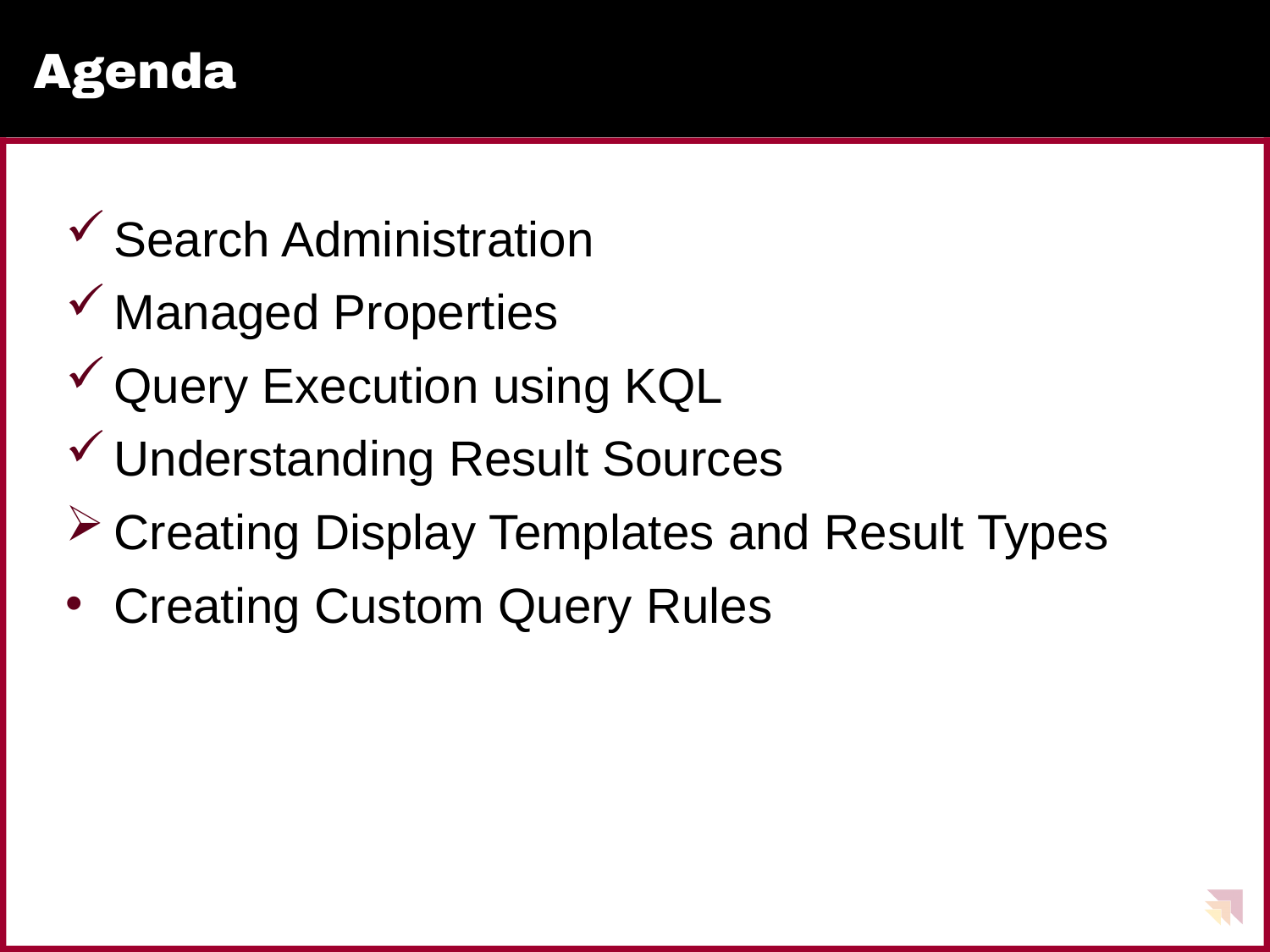

# Agenda
Search Administration
Managed Properties
Query Execution using KQL
Understanding Result Sources
Creating Display Templates and Result Types
Creating Custom Query Rules